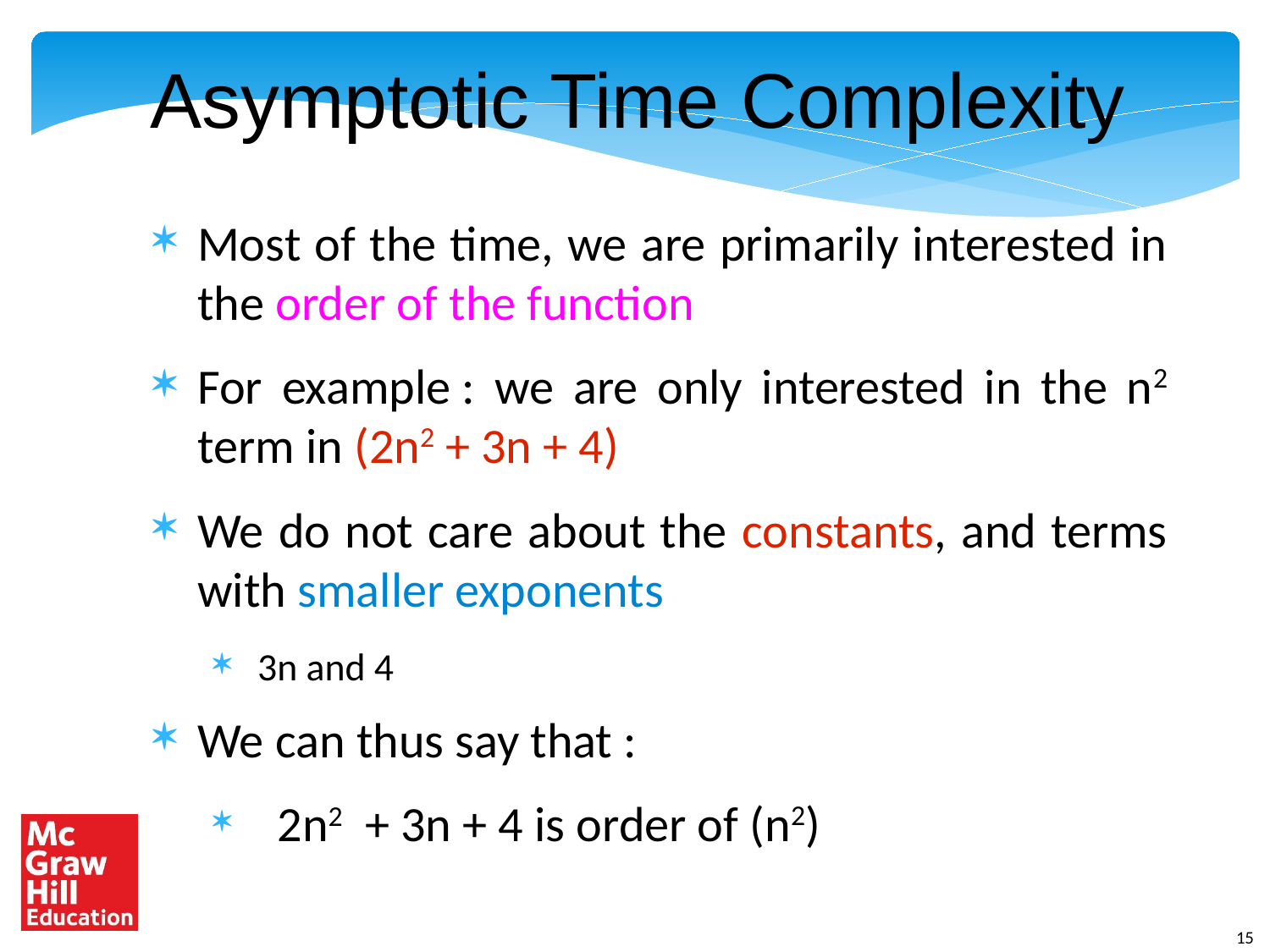

Asymptotic Time Complexity
Most of the time, we are primarily interested in the order of the function
For example : we are only interested in the n2 term in (2n2 + 3n + 4)
We do not care about the constants, and terms with smaller exponents
3n and 4
We can thus say that :
  2n2  + 3n + 4 is order of (n2)